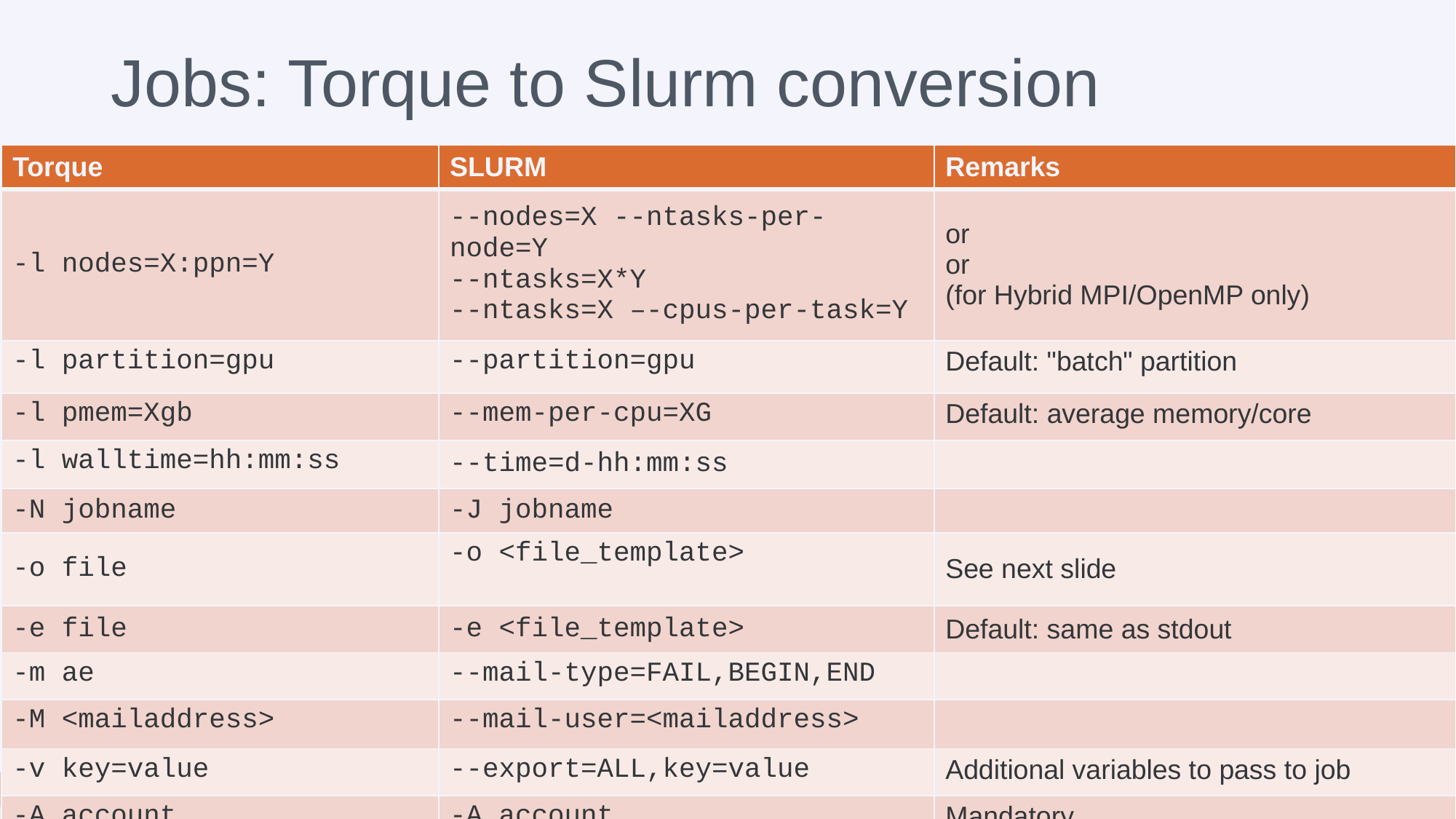

Jobs: Torque to Slurm conversion
| Torque | SLURM | Remarks |
| --- | --- | --- |
| -l nodes=X:ppn=Y | --nodes=X --ntasks-per-node=Y --ntasks=X\*Y --ntasks=X –-cpus-per-task=Y | or or (for Hybrid MPI/OpenMP only) |
| -l partition=gpu | --partition=gpu | Default: "batch" partition |
| -l pmem=Xgb | --mem-per-cpu=XG | Default: average memory/core |
| -l walltime=hh:mm:ss | --time=d-hh:mm:ss |  |
| -N jobname | -J jobname |  |
| -o file | -o <file\_template> | See next slide |
| -e file | -e <file\_template> | Default: same as stdout |
| -m ae | --mail-type=FAIL,BEGIN,END |  |
| -M <mailaddress> | --mail-user=<mailaddress> |  |
| -v key=value | --export=ALL,key=value | Additional variables to pass to job |
| -A account | -A account | Mandatory |

16